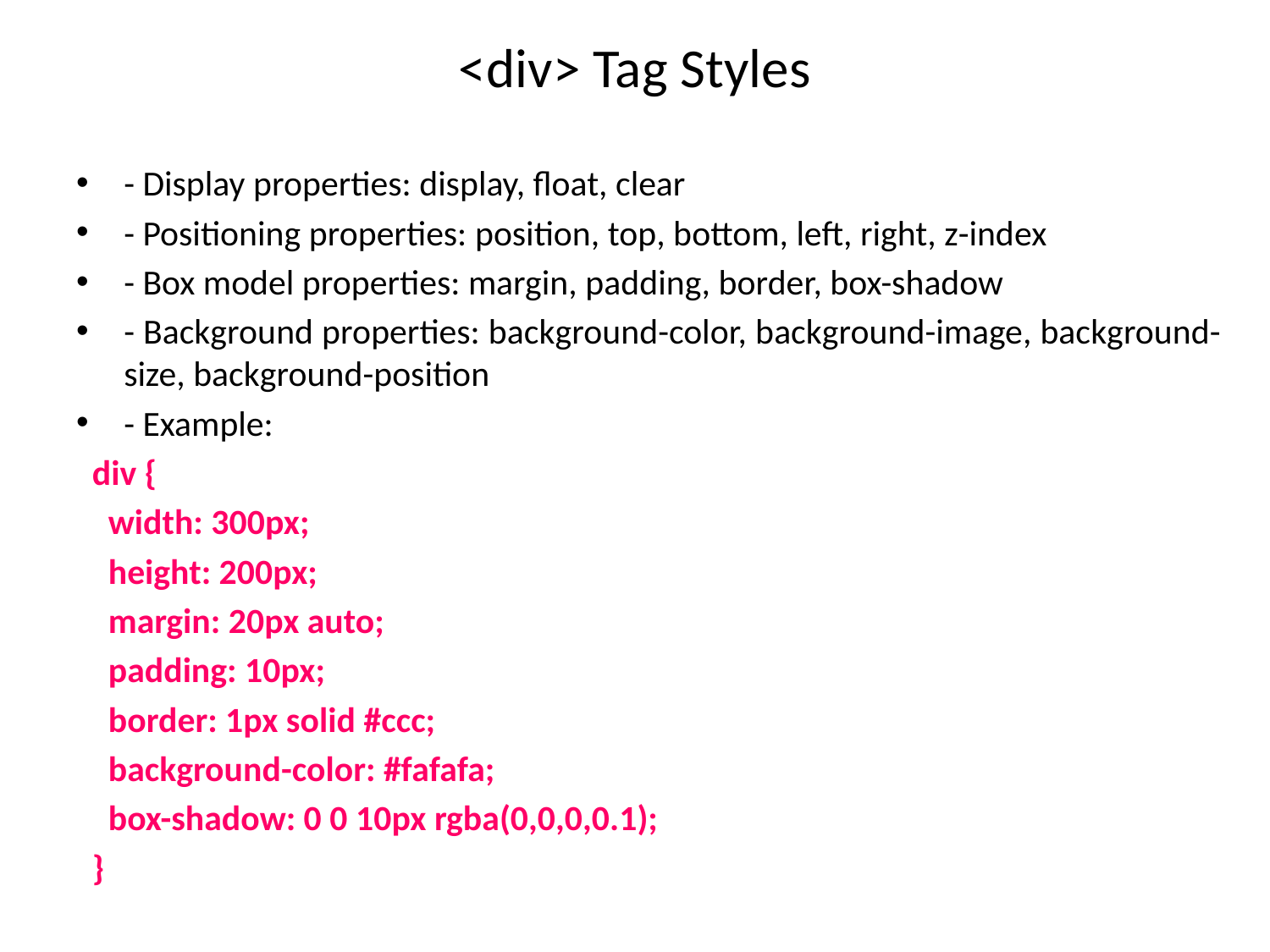

# <div> Tag Styles

- Display properties: display, float, clear
- Positioning properties: position, top, bottom, left, right, z-index
- Box model properties: margin, padding, border, box-shadow
- Background properties: background-color, background-image, background-size, background-position
- Example:
  div {
    width: 300px;
    height: 200px;
    margin: 20px auto;
    padding: 10px;
    border: 1px solid #ccc;
    background-color: #fafafa;
    box-shadow: 0 0 10px rgba(0,0,0,0.1);
  }